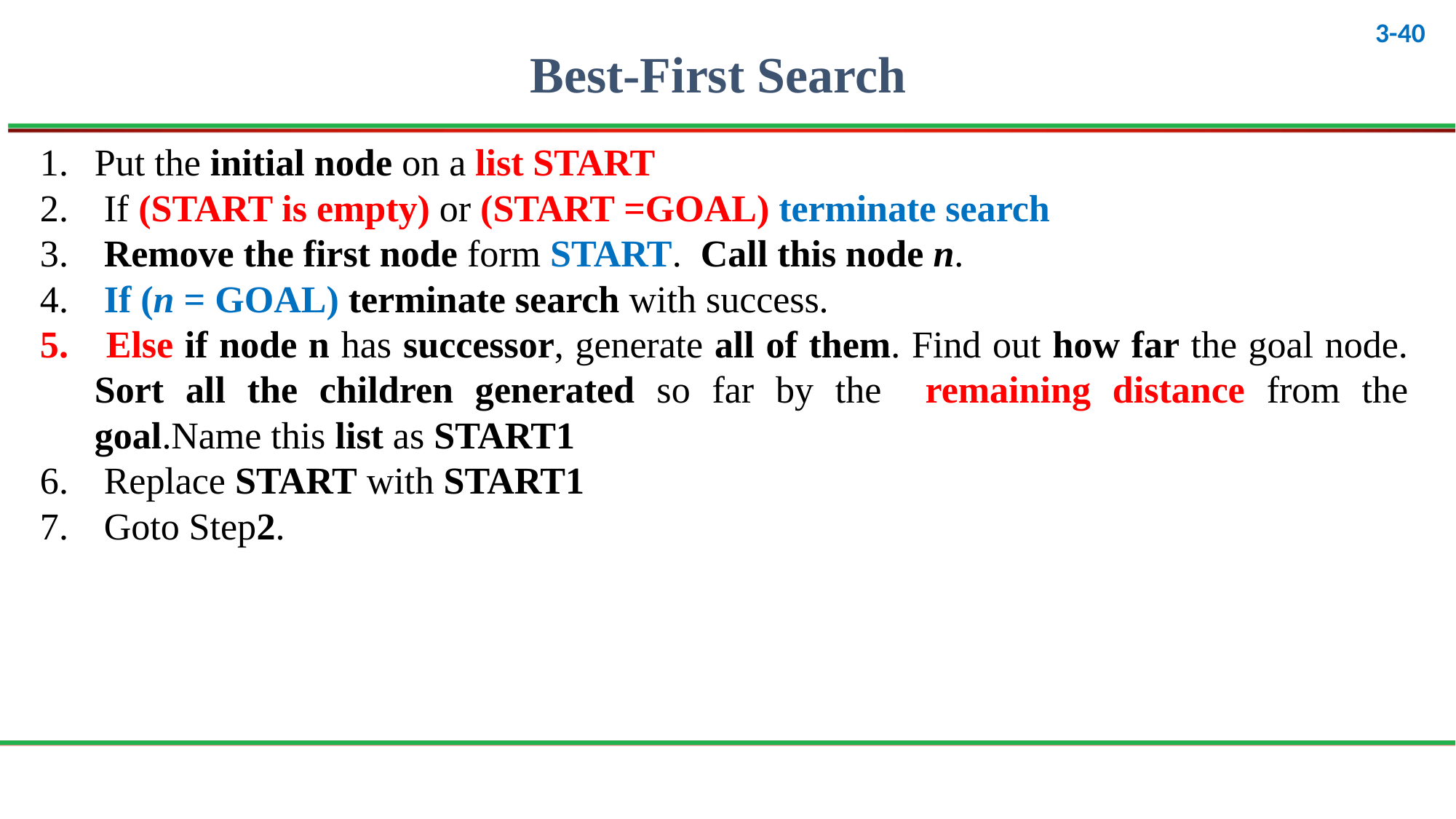

# Best-First Search
Put the initial node on a list START
 If (START is empty) or (START =GOAL) terminate search
 Remove the first node form START.  Call this node n.
 If (n = GOAL) terminate search with success.
 Else if node n has successor, generate all of them. Find out how far the goal node. Sort all the children generated so far by the  remaining distance from the goal.Name this list as START1
 Replace START with START1
 Goto Step2.